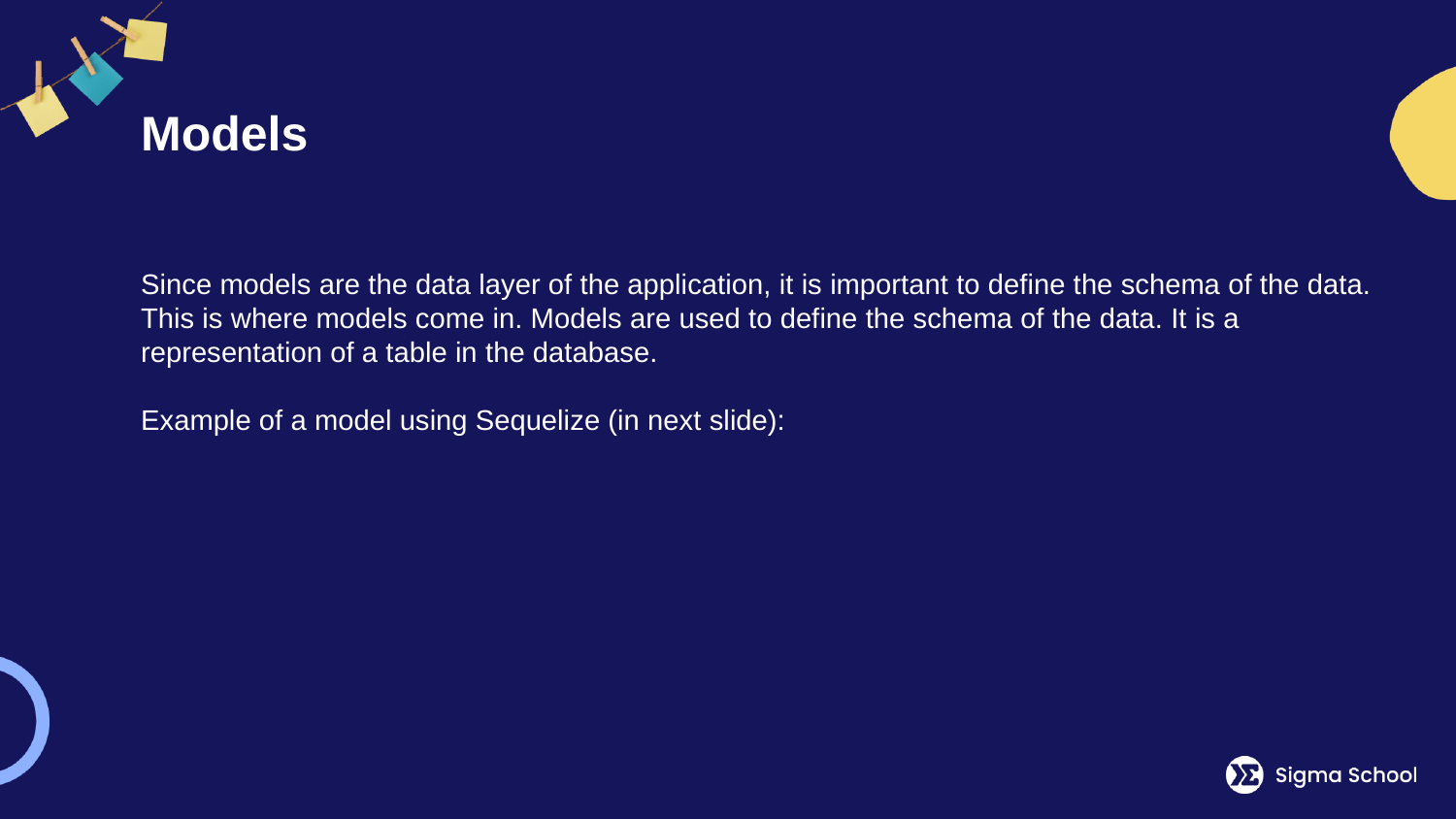

# Models
Since models are the data layer of the application, it is important to define the schema of the data. This is where models come in. Models are used to define the schema of the data. It is a representation of a table in the database.

Example of a model using Sequelize (in next slide):